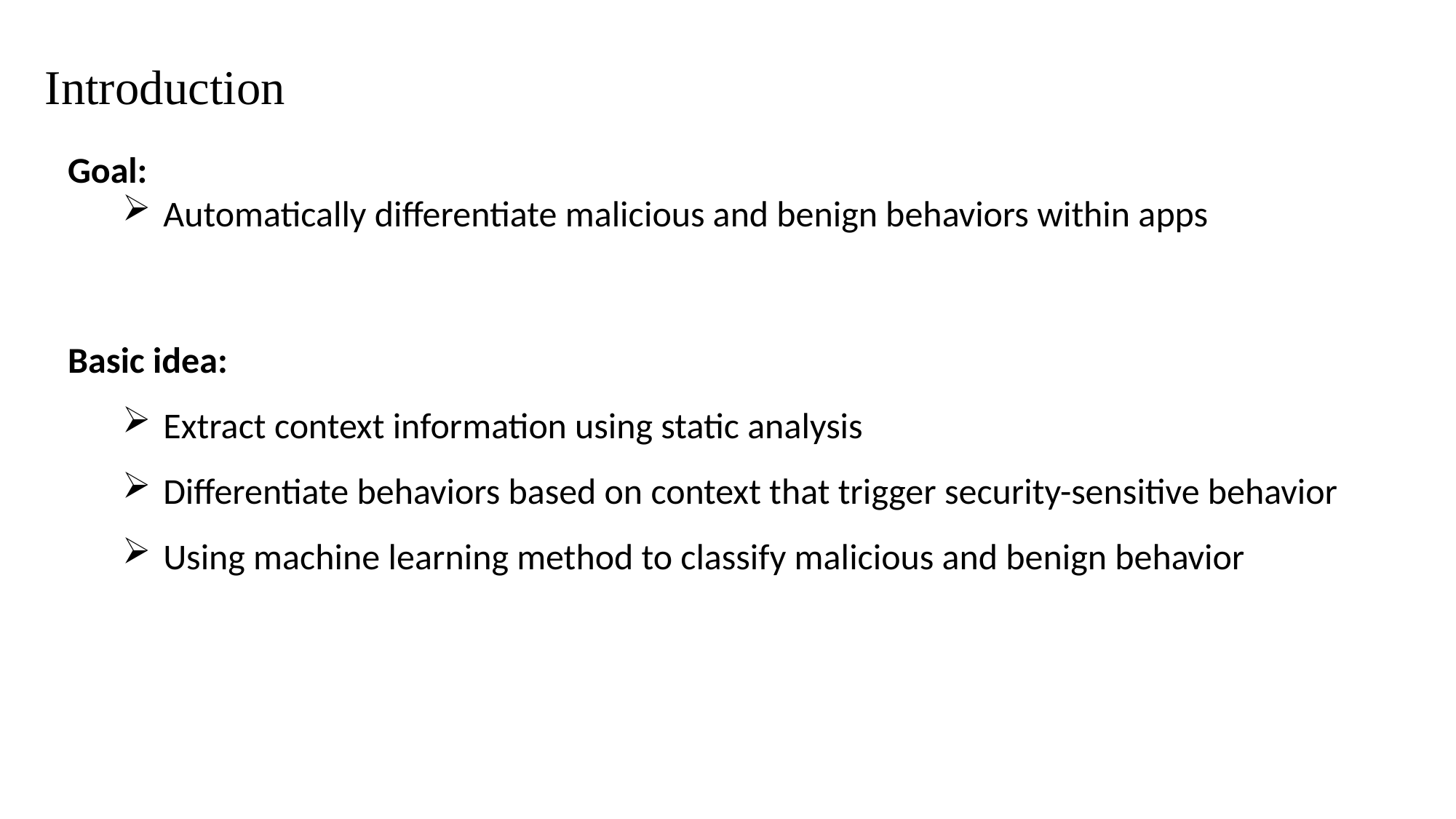

Introduction
Goal:
Automatically differentiate malicious and benign behaviors within apps
Basic idea:
Extract context information using static analysis
Differentiate behaviors based on context that trigger security-sensitive behavior
Using machine learning method to classify malicious and benign behavior